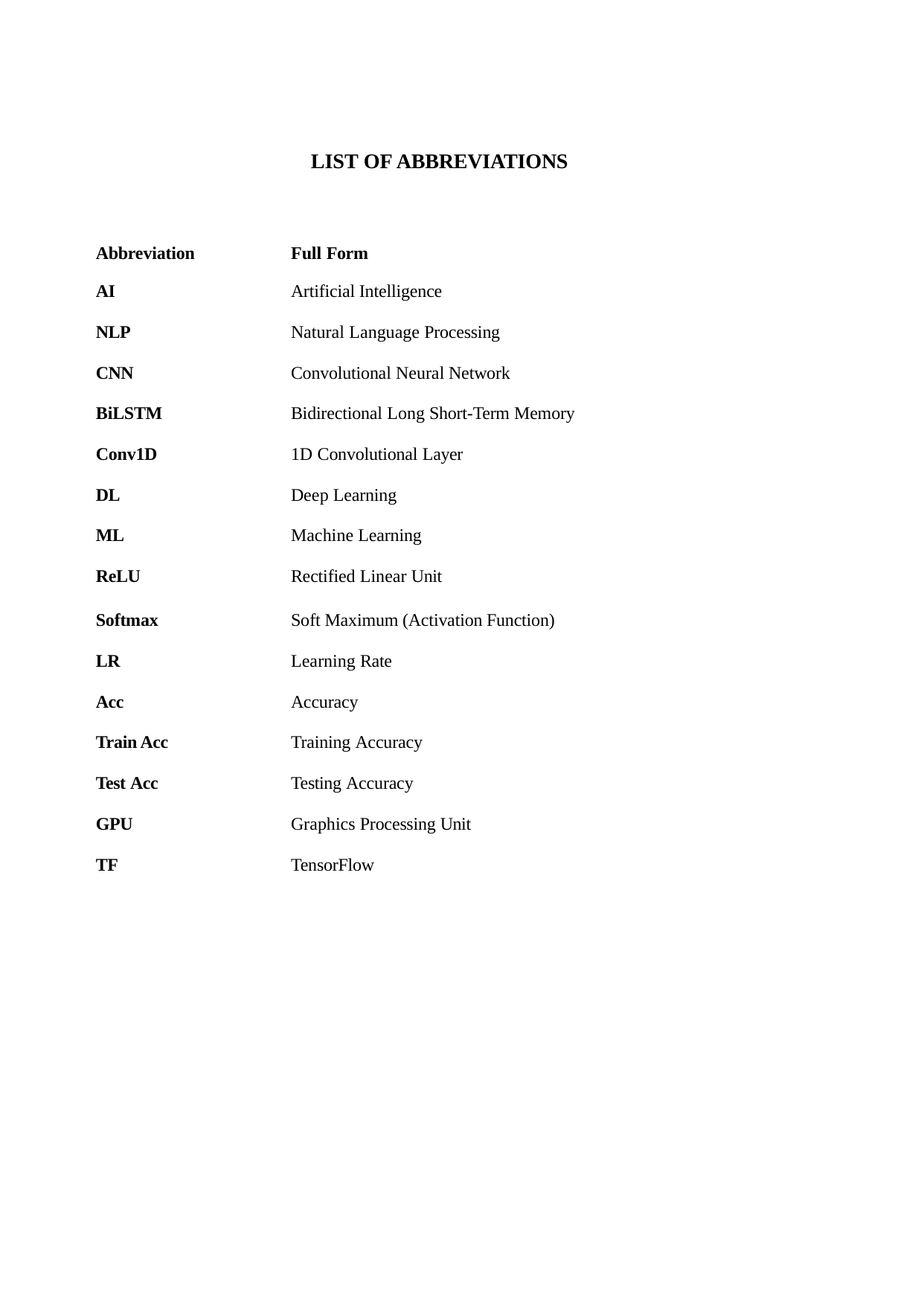

LIST OF ABBREVIATIONS
| Abbreviation | Full Form |
| --- | --- |
| AI | Artificial Intelligence |
| NLP | Natural Language Processing |
| CNN | Convolutional Neural Network |
| BiLSTM | Bidirectional Long Short-Term Memory |
| Conv1D | 1D Convolutional Layer |
| DL | Deep Learning |
| ML | Machine Learning |
| ReLU | Rectified Linear Unit |
| Softmax | Soft Maximum (Activation Function) |
| LR | Learning Rate |
| Acc | Accuracy |
| Train Acc | Training Accuracy |
| Test Acc | Testing Accuracy |
| GPU | Graphics Processing Unit |
| TF | TensorFlow |